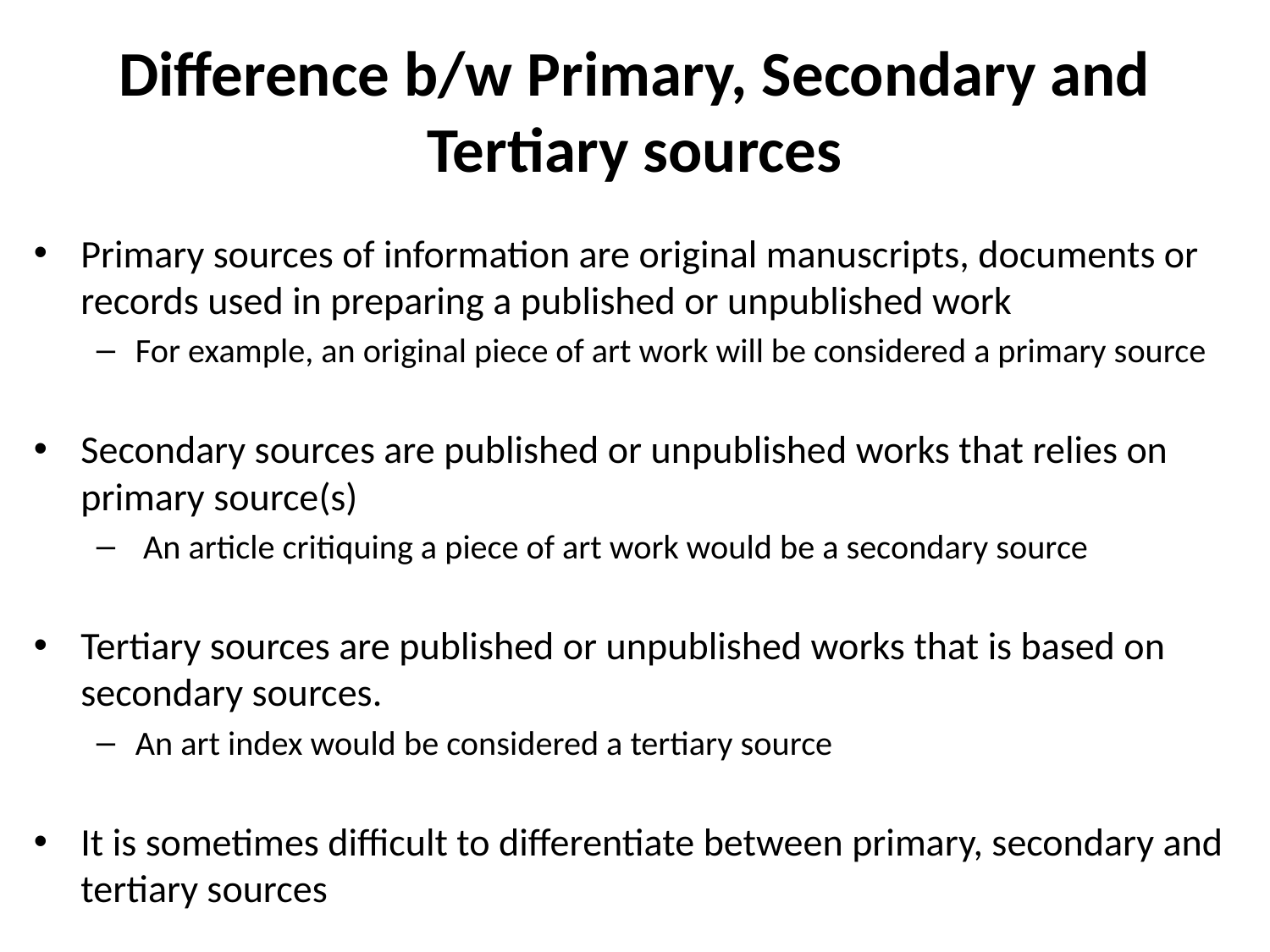

# Difference b/w Primary, Secondary and Tertiary sources
Primary sources of information are original manuscripts, documents or records used in preparing a published or unpublished work
For example, an original piece of art work will be considered a primary source

Secondary sources are published or unpublished works that relies on primary source(s)
 An article critiquing a piece of art work would be a secondary source

Tertiary sources are published or unpublished works that is based on secondary sources.
An art index would be considered a tertiary source

It is sometimes difficult to differentiate between primary, secondary and tertiary sources